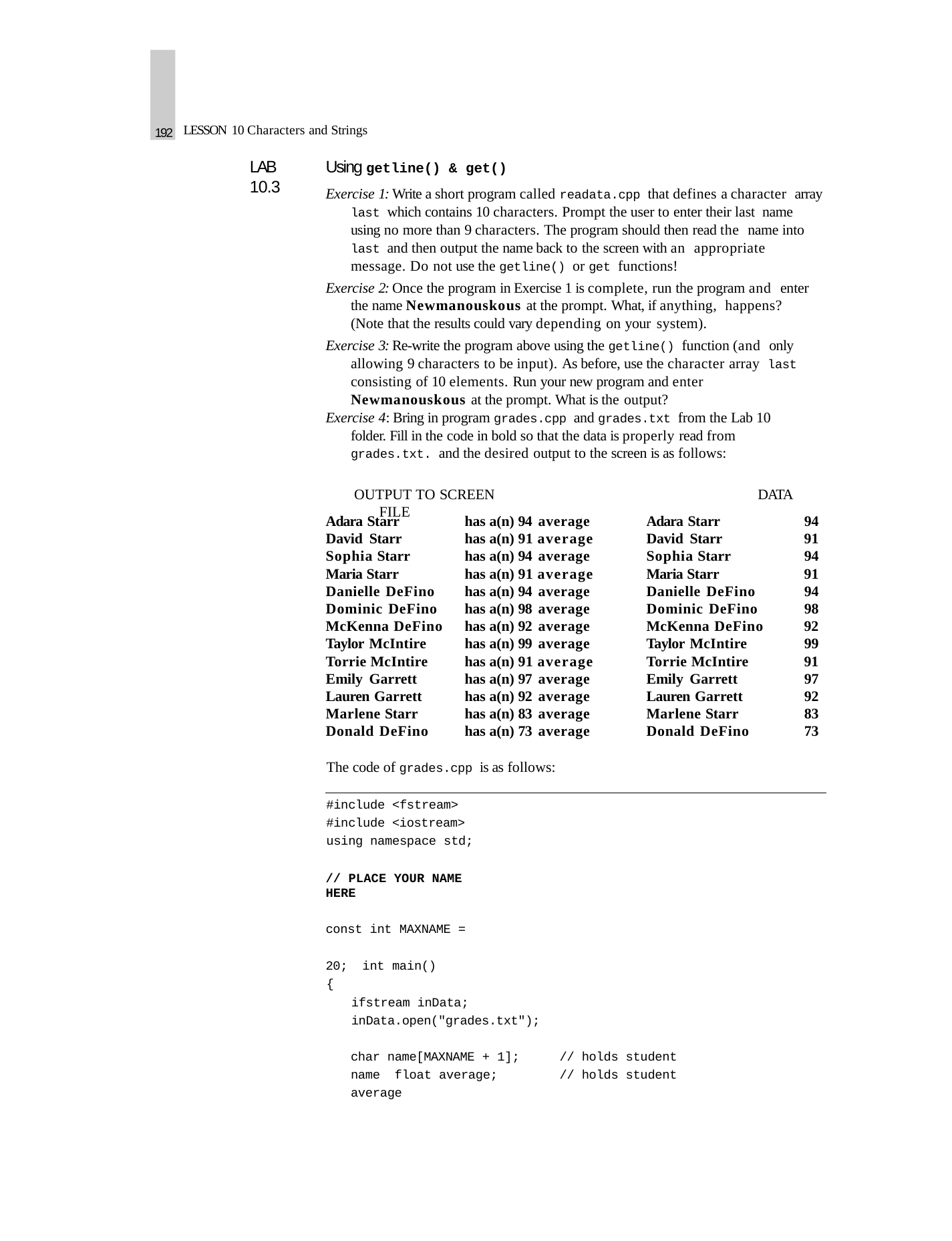

192
LESSON 10 Characters and Strings
Using getline() & get()
Exercise 1: Write a short program called readata.cpp that defines a character  array last which contains 10 characters. Prompt the user to enter their last  name using no more than 9 characters. The program should then read the  name into last and then output the name back to the screen with an  appropriate message. Do not use the getline() or get functions!
Exercise 2: Once the program in Exercise 1 is complete, run the program and  enter the name Newmanouskous at the prompt. What, if anything,  happens? (Note that the results could vary depending on your system).
Exercise 3: Re-write the program above using the getline() function (and  only allowing 9 characters to be input). As before, use the character array  last consisting of 10 elements. Run your new program and enter  Newmanouskous at the prompt. What is the output?
Exercise 4: Bring in program grades.cpp and grades.txt from the Lab 10  folder. Fill in the code in bold so that the data is properly read from  grades.txt. and the desired output to the screen is as follows:

OUTPUT TO SCREEN	DATA FILE
LAB 10.3
| Adara Starr | has a(n) 94 average | Adara Starr | 94 |
| --- | --- | --- | --- |
| David Starr | has a(n) 91 average | David Starr | 91 |
| Sophia Starr | has a(n) 94 average | Sophia Starr | 94 |
| Maria Starr | has a(n) 91 average | Maria Starr | 91 |
| Danielle DeFino | has a(n) 94 average | Danielle DeFino | 94 |
| Dominic DeFino | has a(n) 98 average | Dominic DeFino | 98 |
| McKenna DeFino | has a(n) 92 average | McKenna DeFino | 92 |
| Taylor McIntire | has a(n) 99 average | Taylor McIntire | 99 |
| Torrie McIntire | has a(n) 91 average | Torrie McIntire | 91 |
| Emily Garrett | has a(n) 97 average | Emily Garrett | 97 |
| Lauren Garrett | has a(n) 92 average | Lauren Garrett | 92 |
| Marlene Starr | has a(n) 83 average | Marlene Starr | 83 |
| Donald DeFino | has a(n) 73 average | Donald DeFino | 73 |
The code of grades.cpp is as follows:

#include <fstream>  #include <iostream>  using namespace std;

// PLACE YOUR NAME HERE
const int MAXNAME = 20;  int main()
{
ifstream inData;  inData.open("grades.txt");

char name[MAXNAME + 1];	// holds student name  float average;	// holds student average